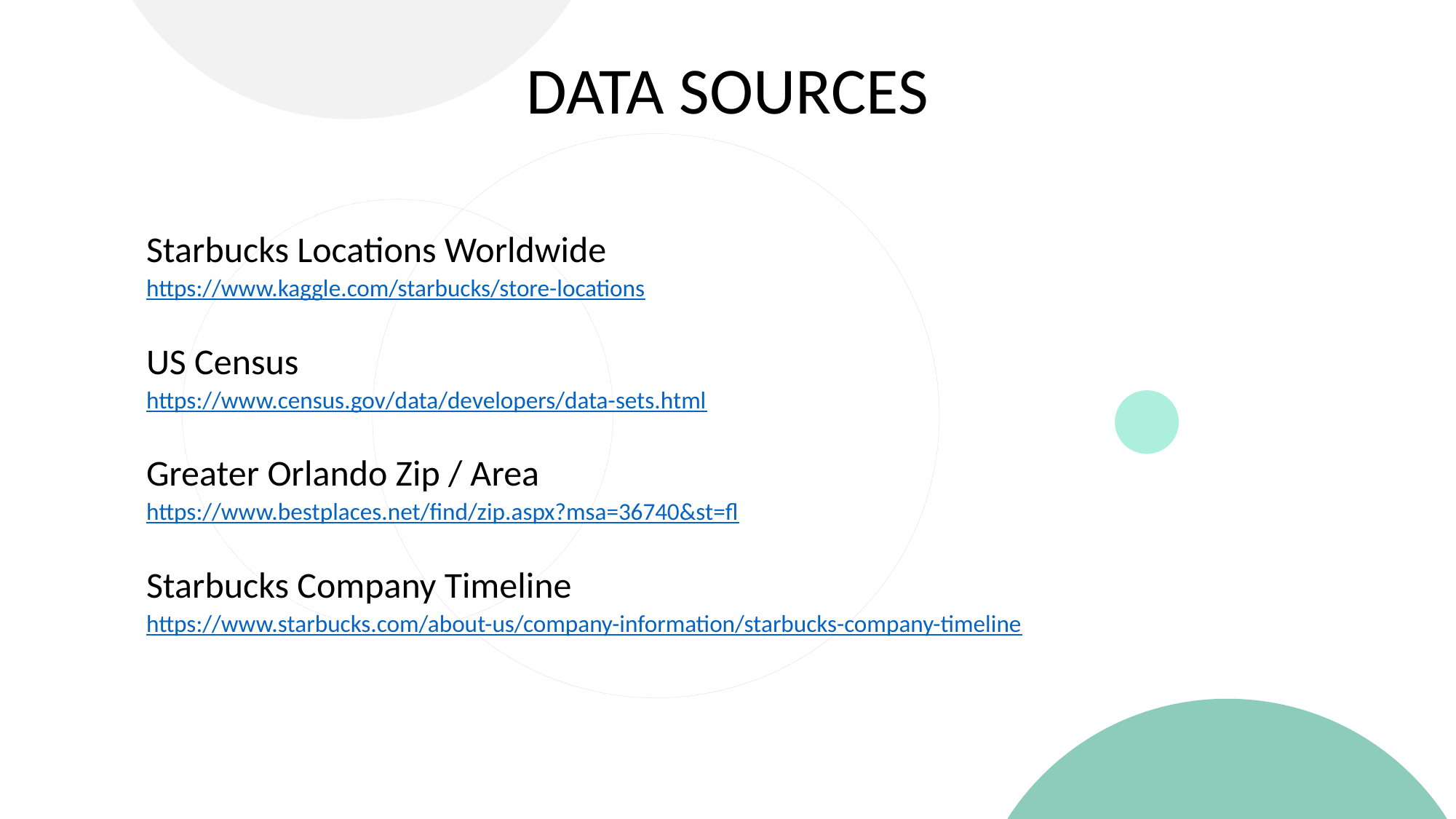

DATA SOURCES
Starbucks Locations Worldwide
https://www.kaggle.com/starbucks/store-locations

US Census
https://www.census.gov/data/developers/data-sets.html

Greater Orlando Zip / Area
https://www.bestplaces.net/find/zip.aspx?msa=36740&st=fl

Starbucks Company Timeline
https://www.starbucks.com/about-us/company-information/starbucks-company-timeline